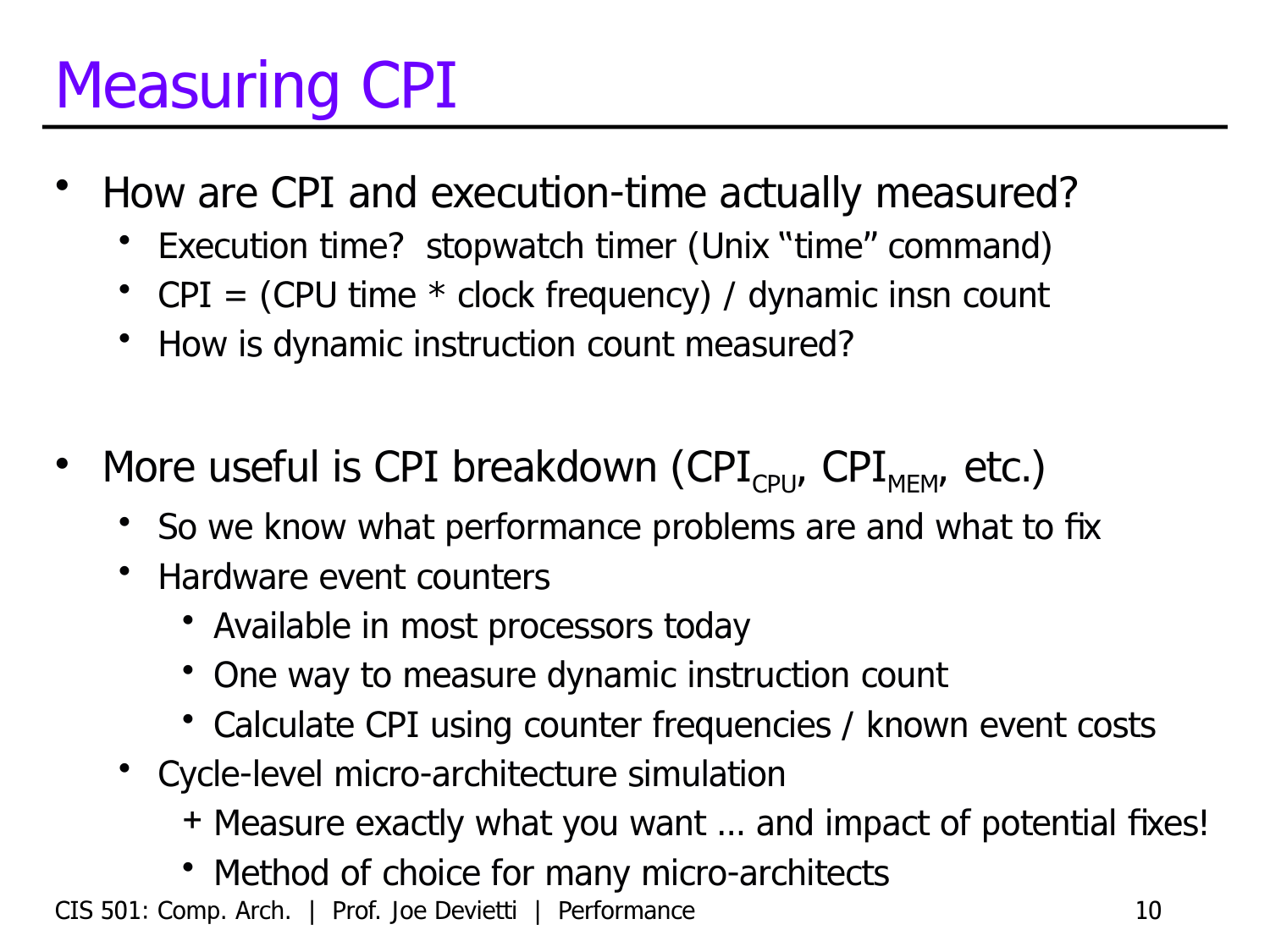

# Measuring CPI
How are CPI and execution-time actually measured?
Execution time?  stopwatch timer (Unix “time” command)
CPI = (CPU time * clock frequency) / dynamic insn count
How is dynamic instruction count measured?

More useful is CPI breakdown (CPICPU, CPIMEM, etc.)
So we know what performance problems are and what to fix
Hardware event counters
Available in most processors today
One way to measure dynamic instruction count
Calculate CPI using counter frequencies / known event costs
Cycle-level micro-architecture simulation
Measure exactly what you want … and impact of potential fixes!
Method of choice for many micro-architects
CIS 501: Comp. Arch.  |  Prof. Joe Devietti  |  Performance
10